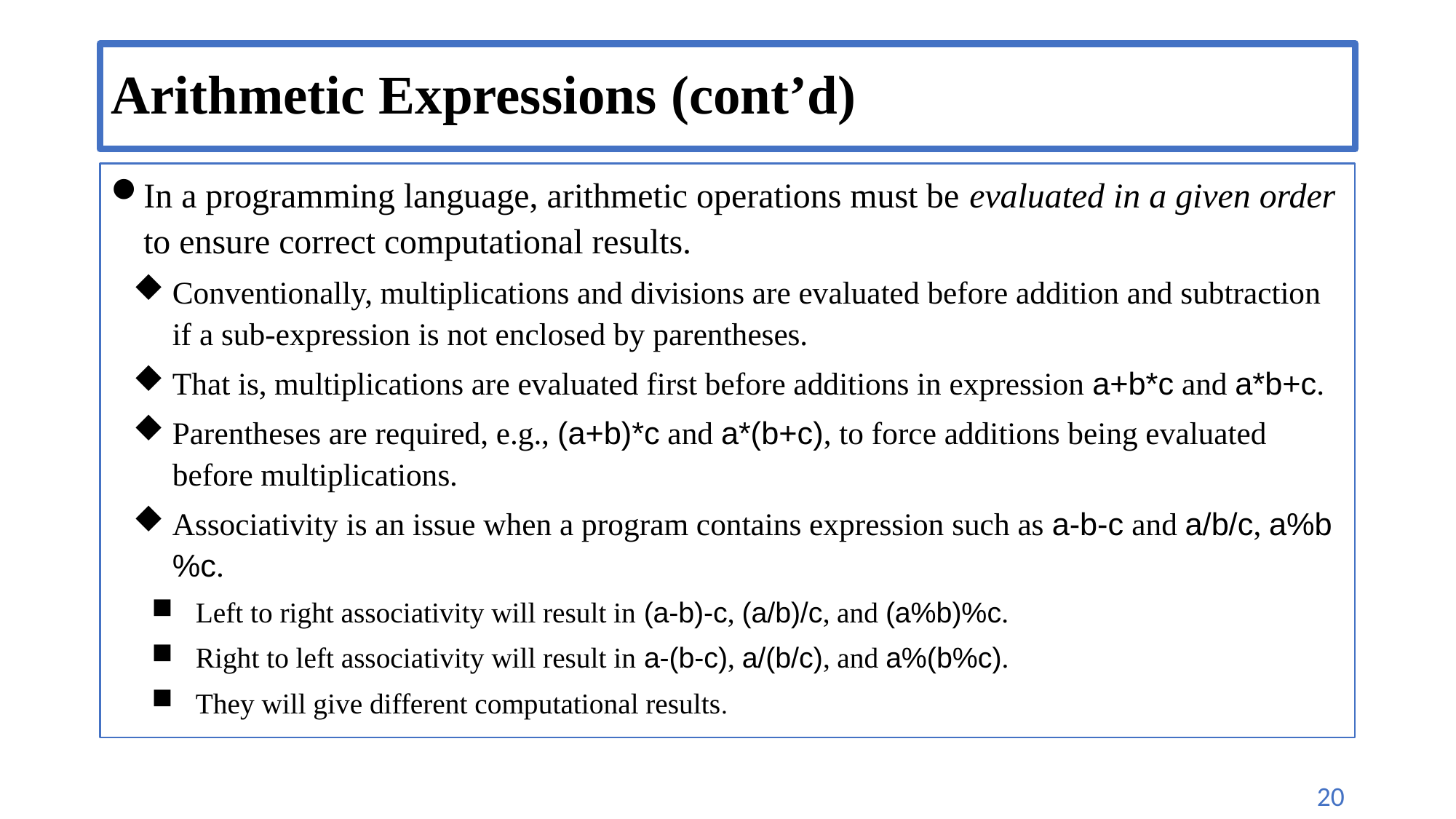

# Arithmetic Expressions (cont’d)
In a programming language, arithmetic operations must be evaluated in a given order to ensure correct computational results.
Conventionally, multiplications and divisions are evaluated before addition and subtraction if a sub-expression is not enclosed by parentheses.
That is, multiplications are evaluated first before additions in expression a+b*c and a*b+c.
Parentheses are required, e.g., (a+b)*c and a*(b+c), to force additions being evaluated before multiplications.
Associativity is an issue when a program contains expression such as a-b-c and a/b/c, a%b%c.
Left to right associativity will result in (a-b)-c, (a/b)/c, and (a%b)%c.
Right to left associativity will result in a-(b-c), a/(b/c), and a%(b%c).
They will give different computational results.